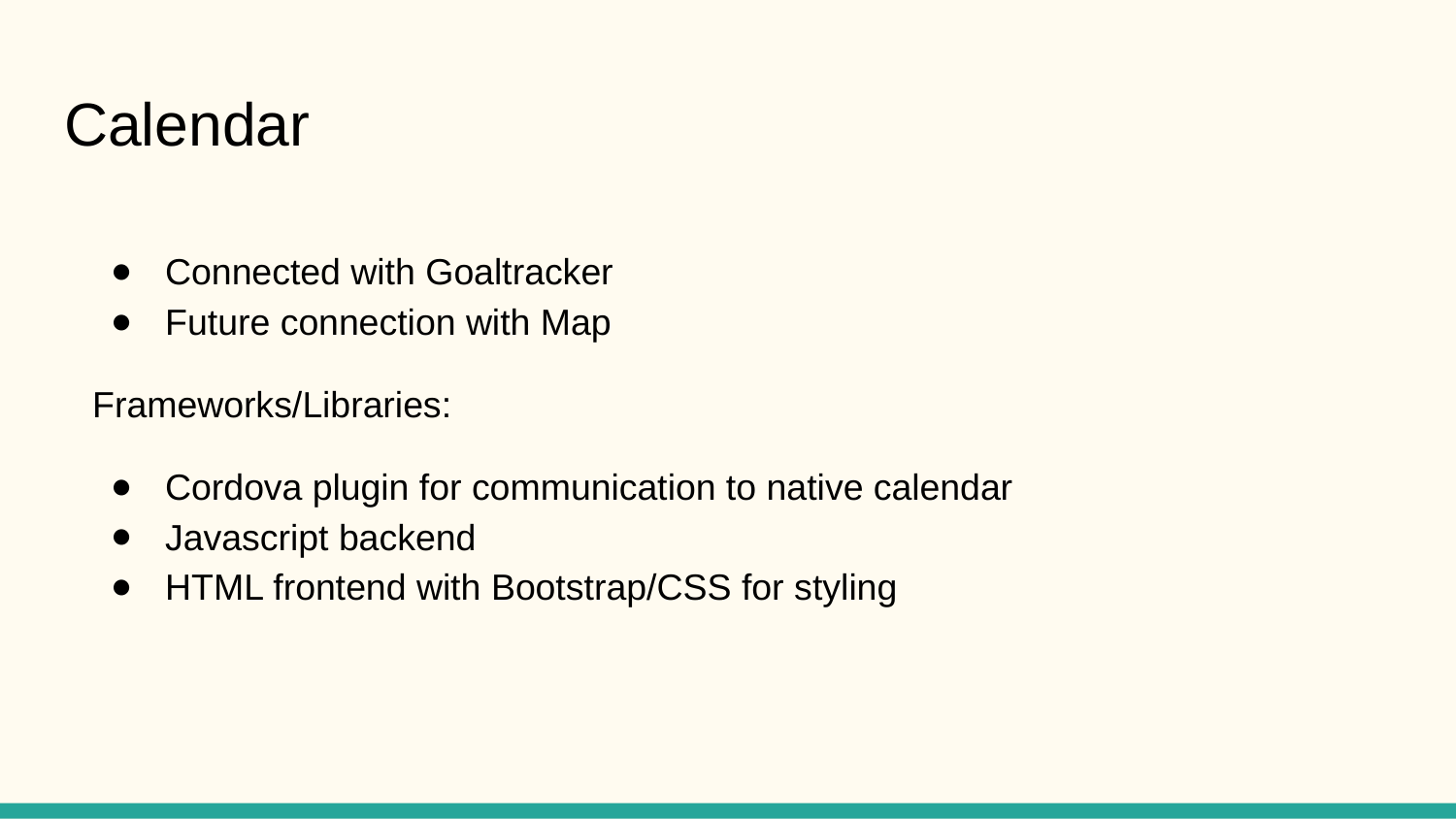

# Calendar
Connected with Goaltracker
Future connection with Map
Frameworks/Libraries:
Cordova plugin for communication to native calendar
Javascript backend
HTML frontend with Bootstrap/CSS for styling